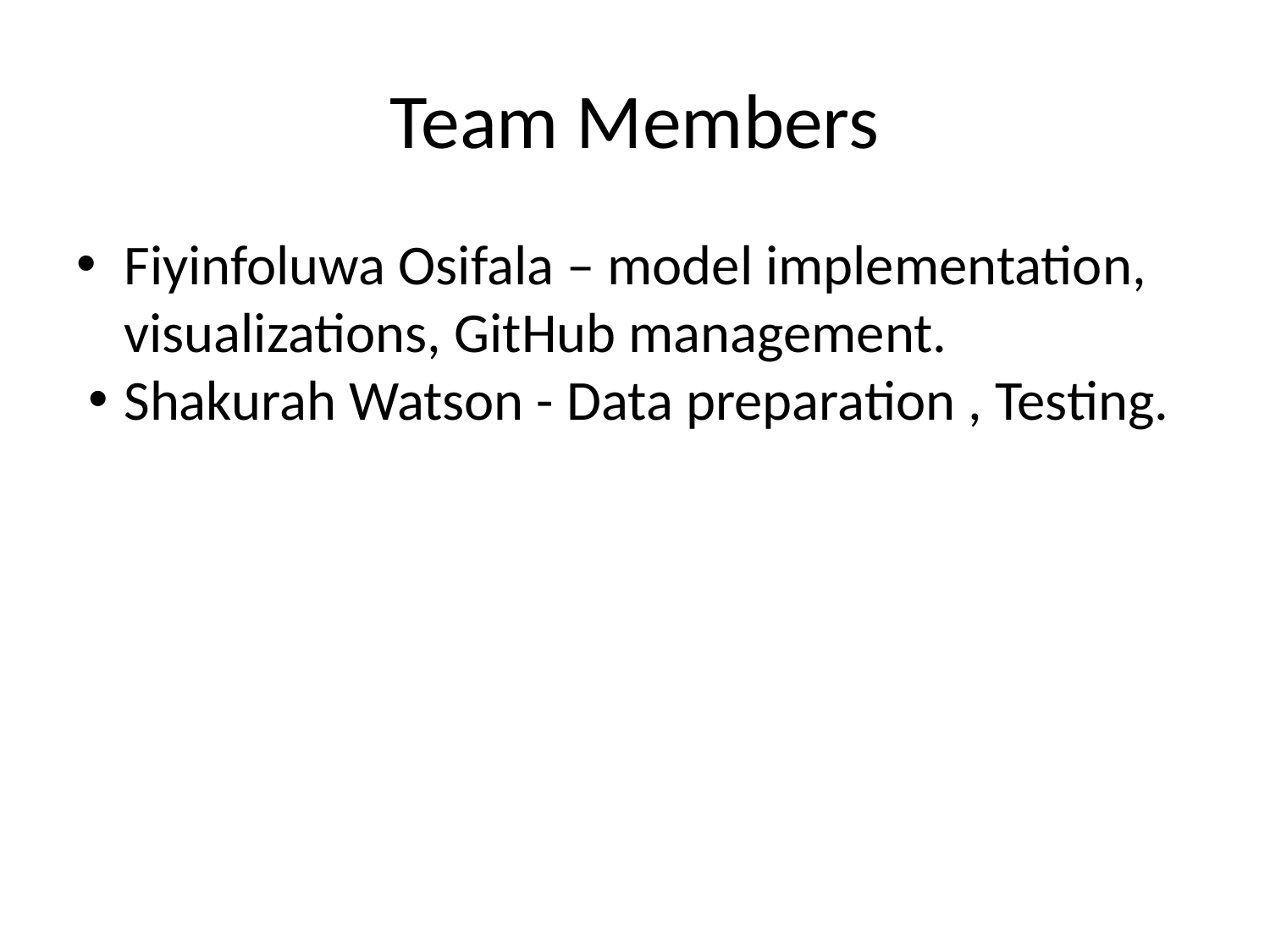

# Team Members
Fiyinfoluwa Osifala – model implementation, visualizations, GitHub management.
Shakurah Watson - Data preparation , Testing.